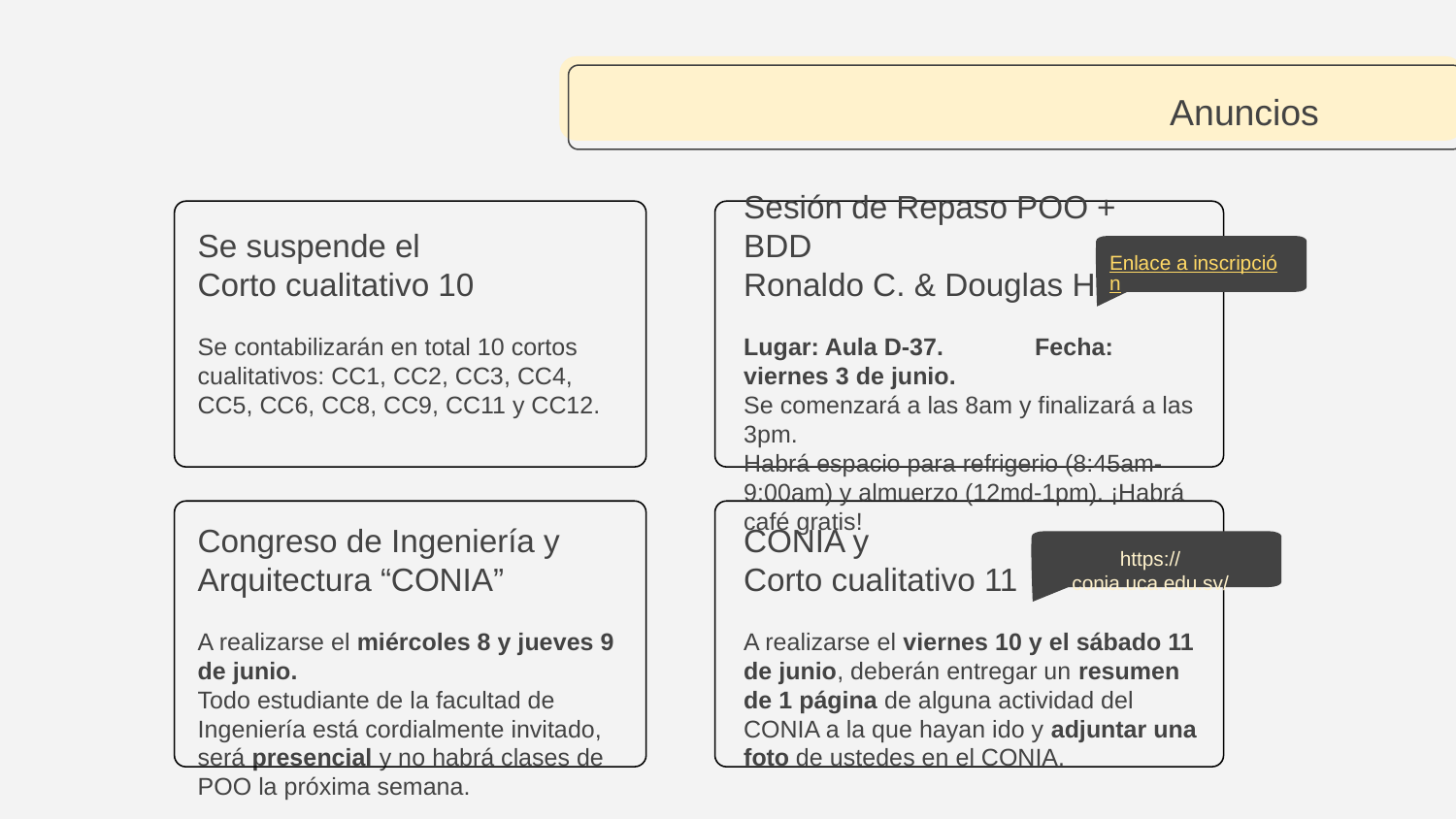

Anuncios

# Se suspende el Corto cualitativo 10
Sesión de Repaso POO + BDD
Ronaldo C. & Douglas H.
Enlace a inscripción
Se contabilizarán en total 10 cortos cualitativos: CC1, CC2, CC3, CC4, CC5, CC6, CC8, CC9, CC11 y CC12.
Lugar: Aula D-37.	Fecha: viernes 3 de junio.
Se comenzará a las 8am y finalizará a las 3pm.
Habrá espacio para refrigerio (8:45am-9:00am) y almuerzo (12md-1pm). ¡Habrá café gratis!

Congreso de Ingeniería y Arquitectura “CONIA”
CONIA y
Corto cualitativo 11
https://conia.uca.edu.sv/
A realizarse el viernes 10 y el sábado 11 de junio, deberán entregar un resumen de 1 página de alguna actividad del CONIA a la que hayan ido y adjuntar una foto de ustedes en el CONIA.
A realizarse el miércoles 8 y jueves 9 de junio.
Todo estudiante de la facultad de Ingeniería está cordialmente invitado, será presencial y no habrá clases de POO la próxima semana.